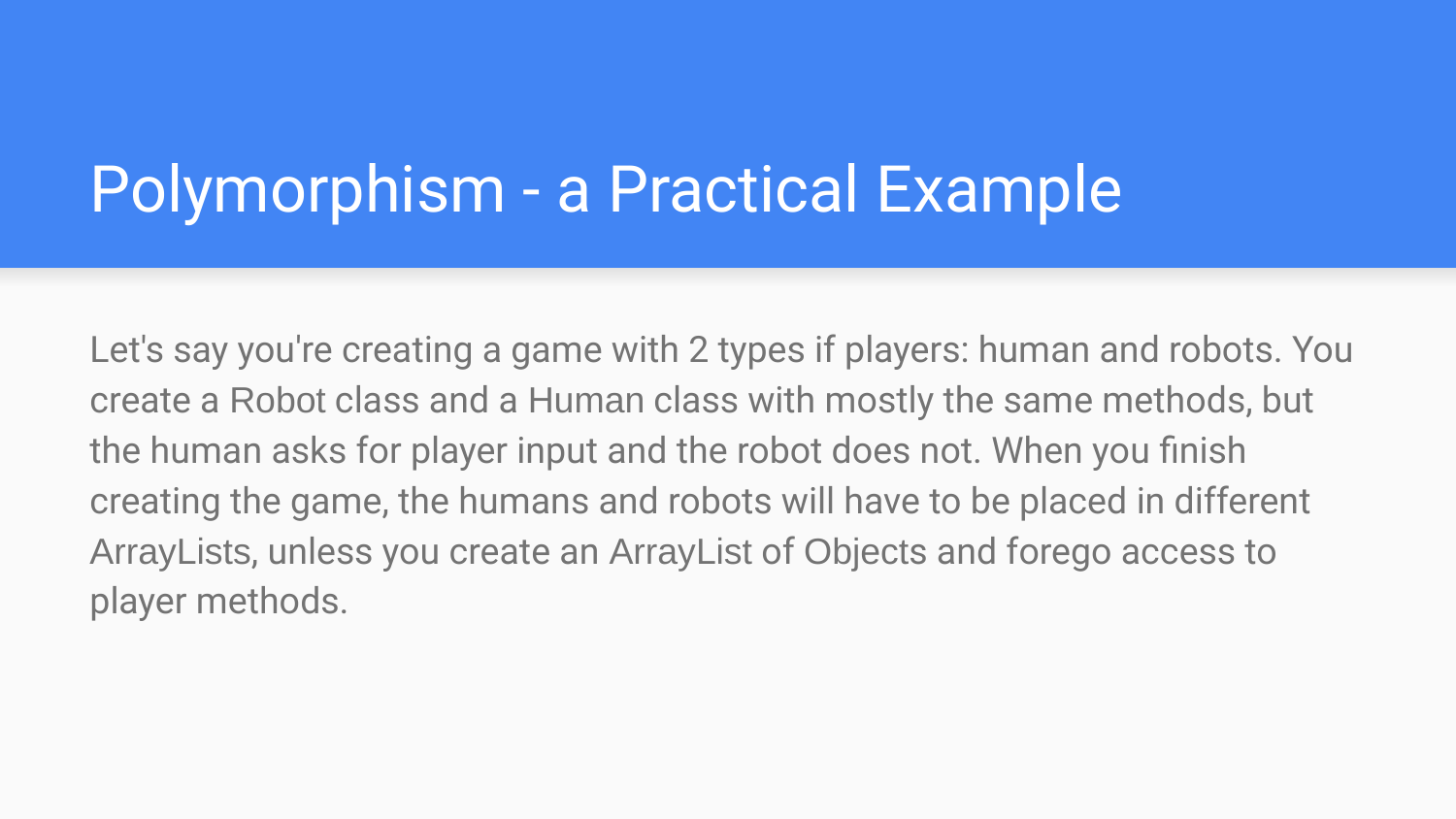

# Polymorphism - a Practical Example
Let's say you're creating a game with 2 types if players: human and robots. You create a Robot class and a Human class with mostly the same methods, but the human asks for player input and the robot does not. When you finish creating the game, the humans and robots will have to be placed in different ArrayLists, unless you create an ArrayList of Objects and forego access to player methods.